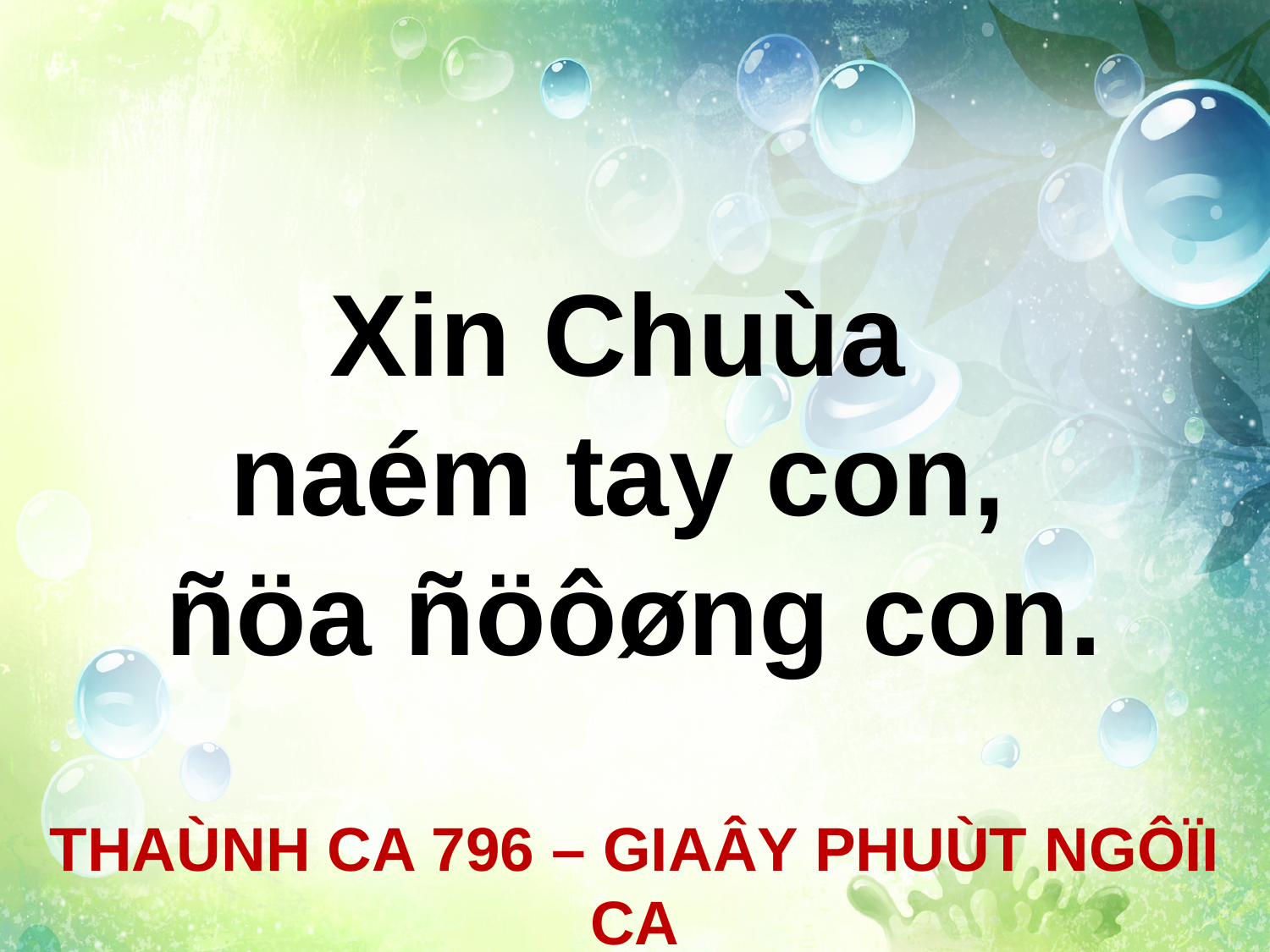

Xin Chuùa
naém tay con,
ñöa ñöôøng con.
THAÙNH CA 796 – GIAÂY PHUÙT NGÔÏI CA